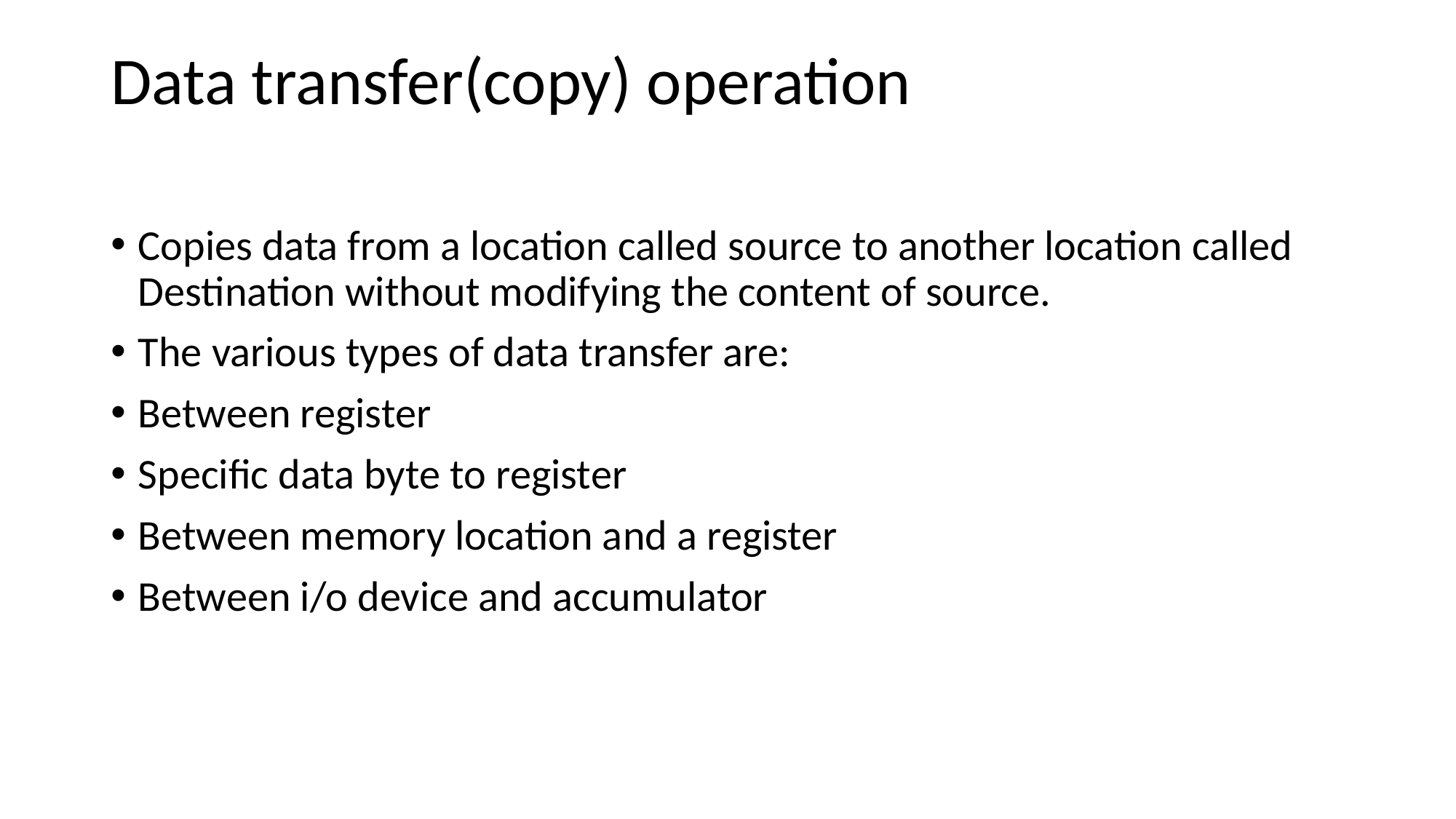

# Data transfer(copy) operation
Copies data from a location called source to another location called Destination without modifying the content of source.
The various types of data transfer are:
Between register
Specific data byte to register
Between memory location and a register
Between i/o device and accumulator